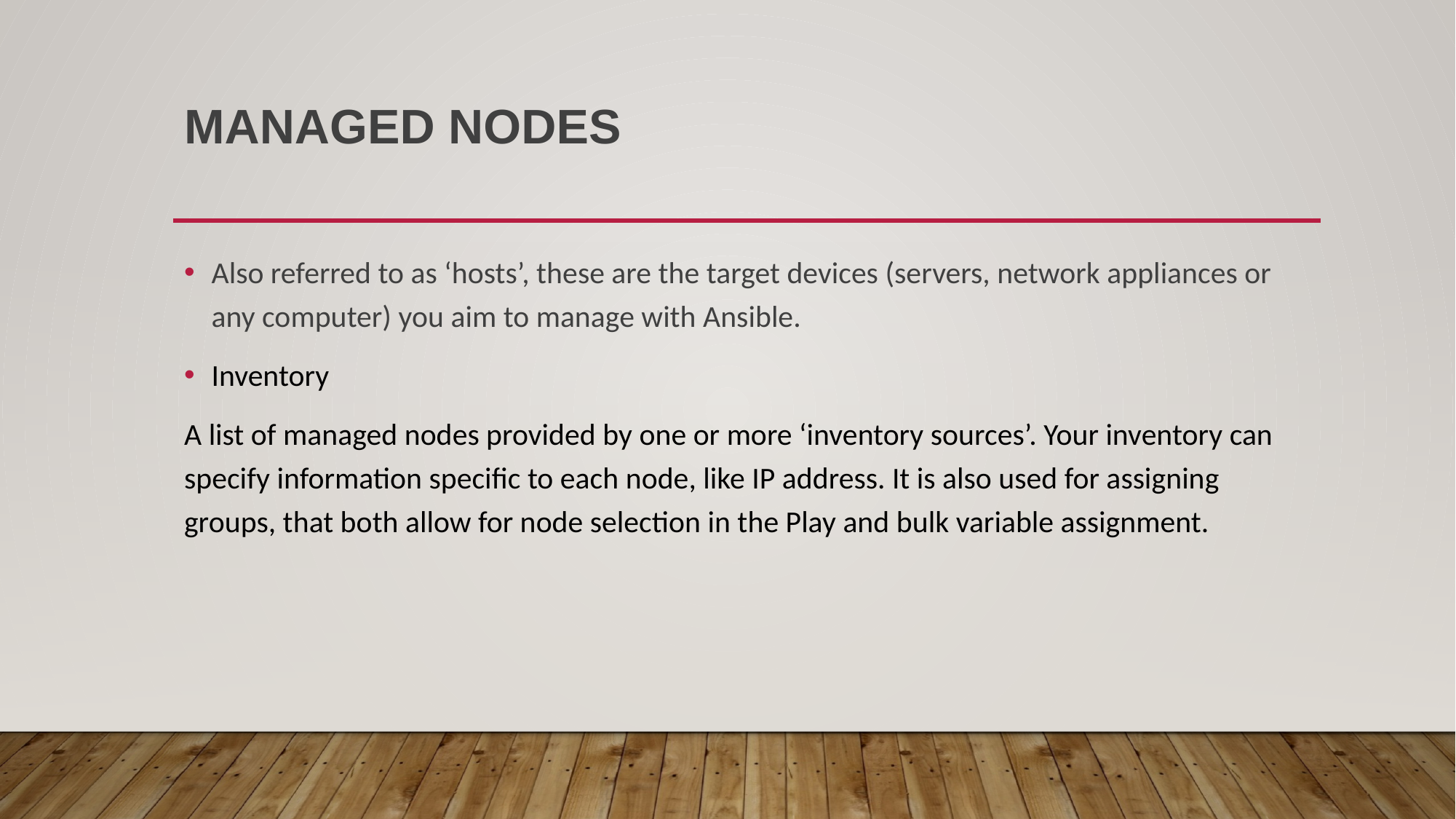

# Managed nodes
Also referred to as ‘hosts’, these are the target devices (servers, network appliances or any computer) you aim to manage with Ansible.
Inventory
A list of managed nodes provided by one or more ‘inventory sources’. Your inventory can specify information specific to each node, like IP address. It is also used for assigning groups, that both allow for node selection in the Play and bulk variable assignment.